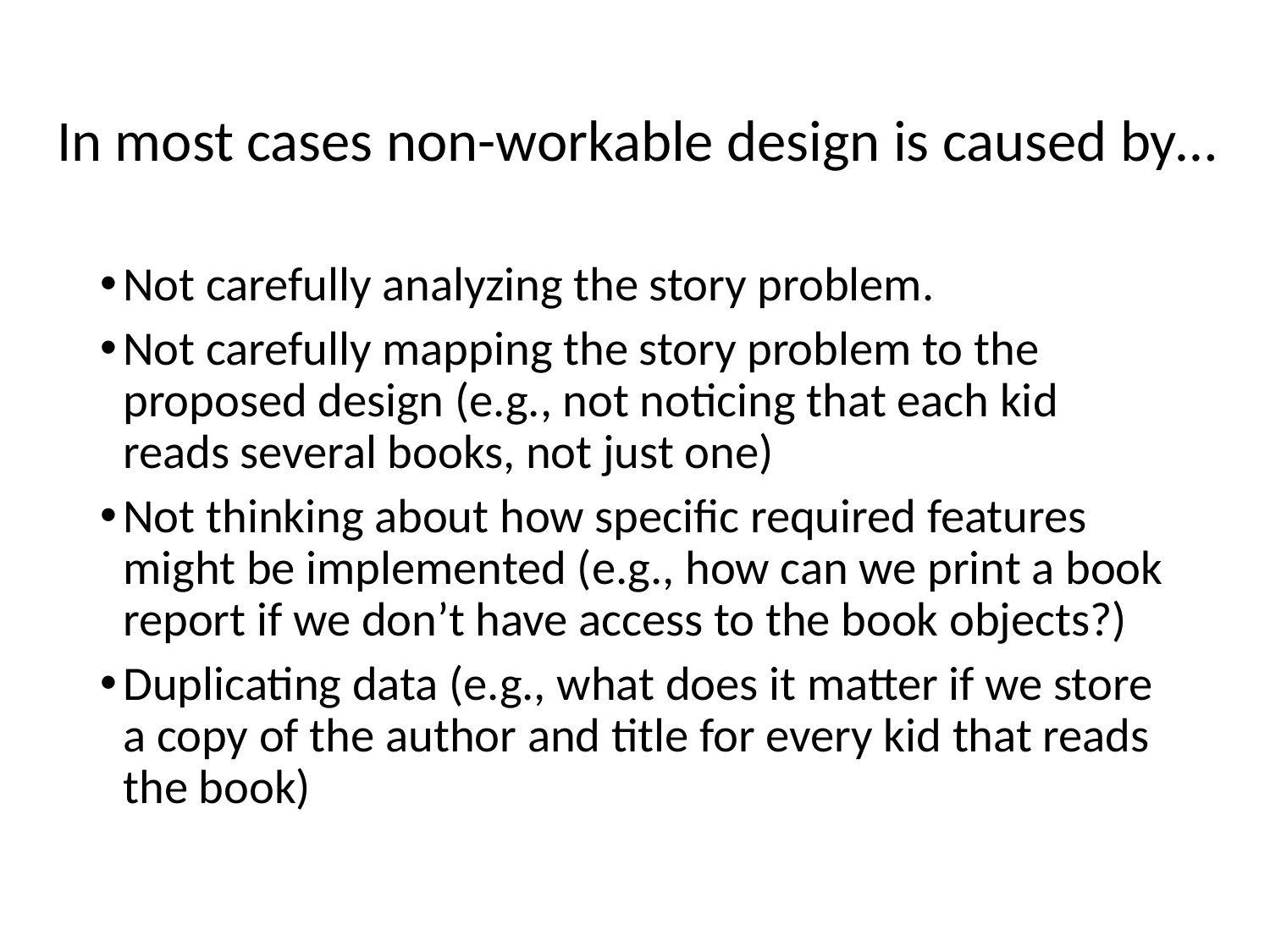

# In most cases non-workable design is caused by…
Not carefully analyzing the story problem.
Not carefully mapping the story problem to the proposed design (e.g., not noticing that each kid reads several books, not just one)
Not thinking about how specific required features might be implemented (e.g., how can we print a book report if we don’t have access to the book objects?)
Duplicating data (e.g., what does it matter if we store a copy of the author and title for every kid that reads the book)